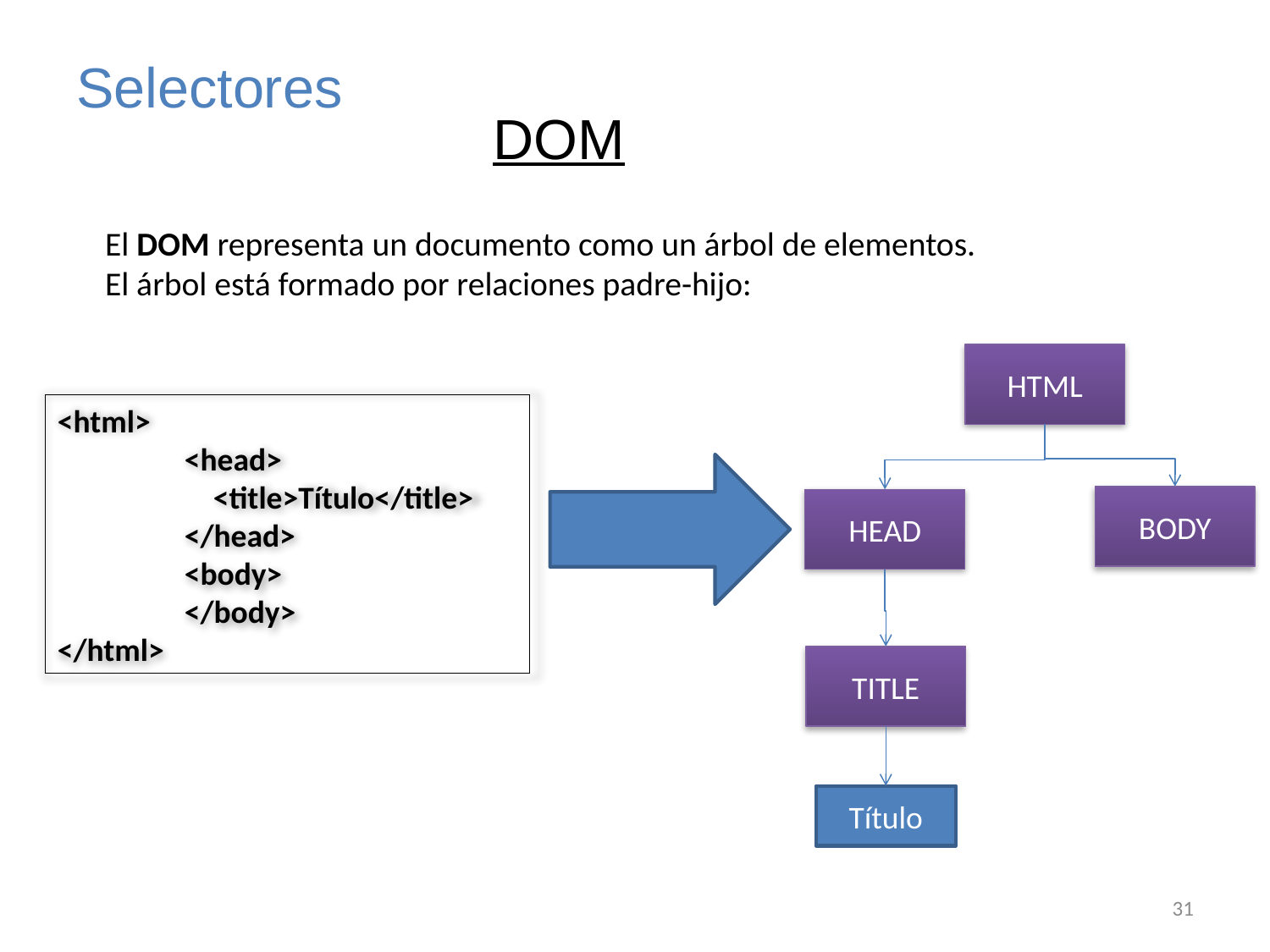

# Selectores
DOM
El DOM representa un documento como un árbol de elementos.
El árbol está formado por relaciones padre-hijo:
HTML
<html>
	<head>
	    <title>Título</title>  	</head>
	<body>
	</body>
</html>

BODY
HEAD
TITLE
Título
31